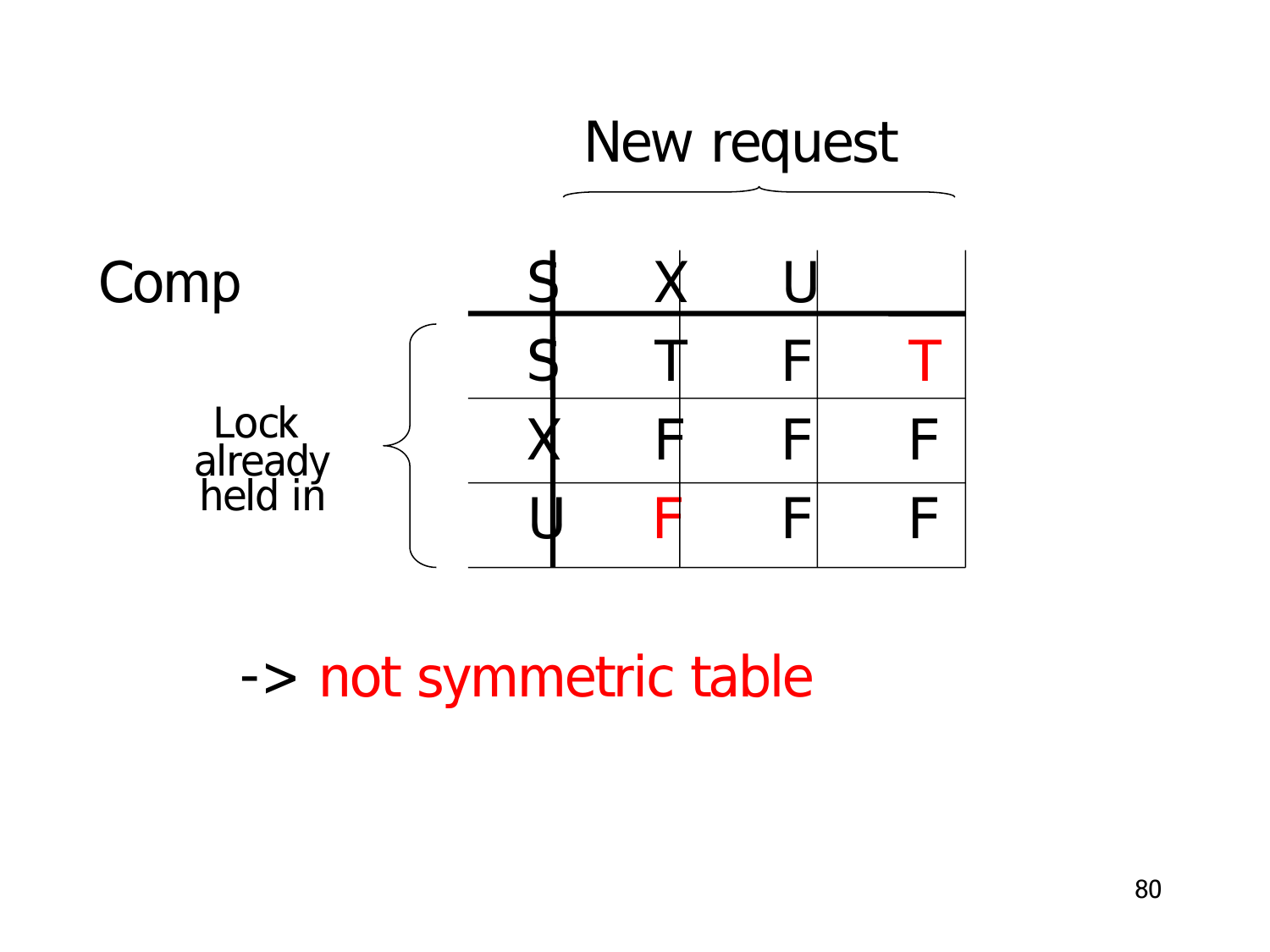

# New request
Comp			S	X	U
				S	T	F	T
				X	F	F	F
				U     F 	F	F

        -> not symmetric table

Lock
already
held in

80